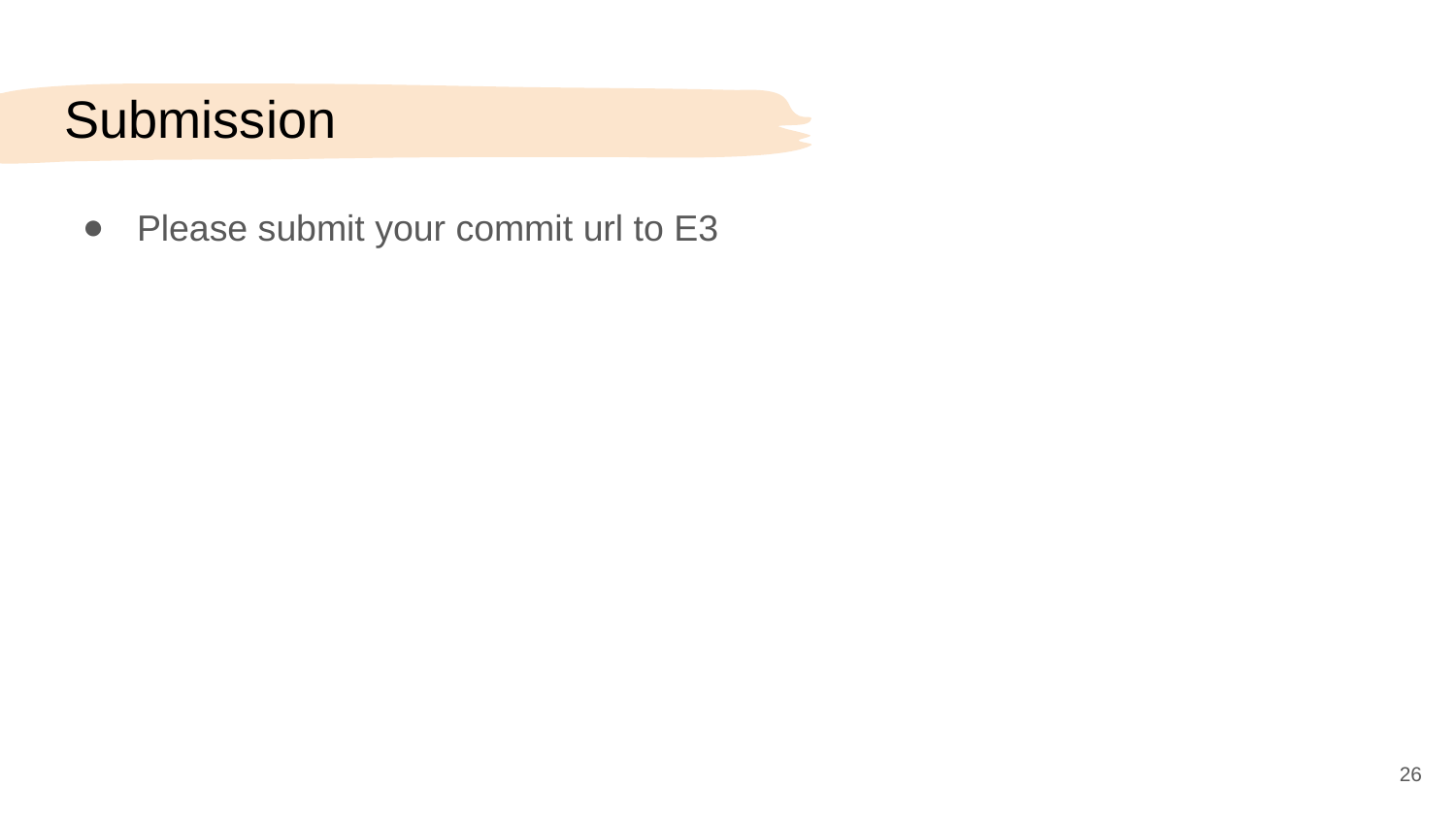

# Submission

Please submit your commit url to E3
26